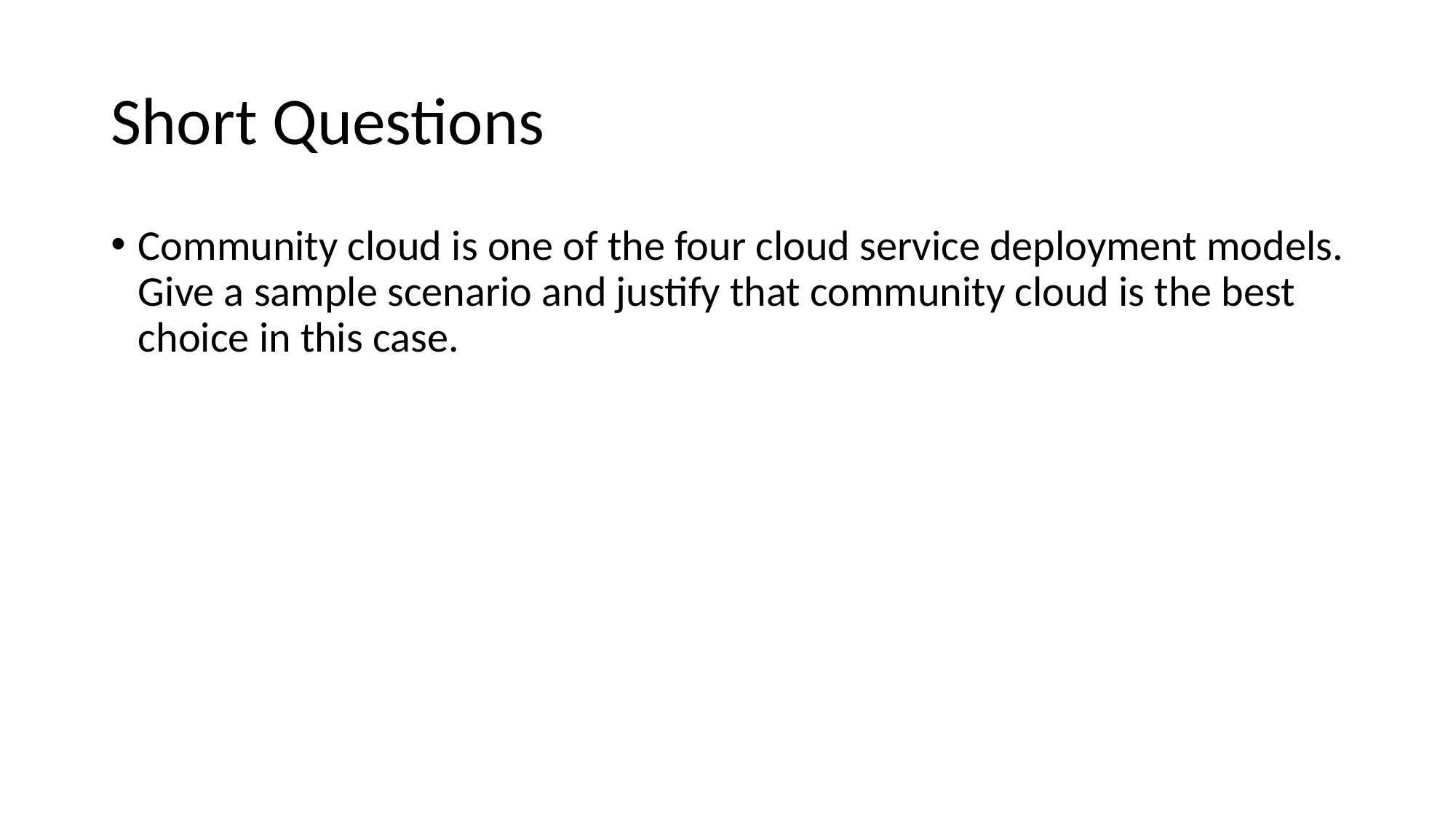

# Short Questions
Community cloud is one of the four cloud service deployment models. Give a sample scenario and justify that community cloud is the best choice in this case.